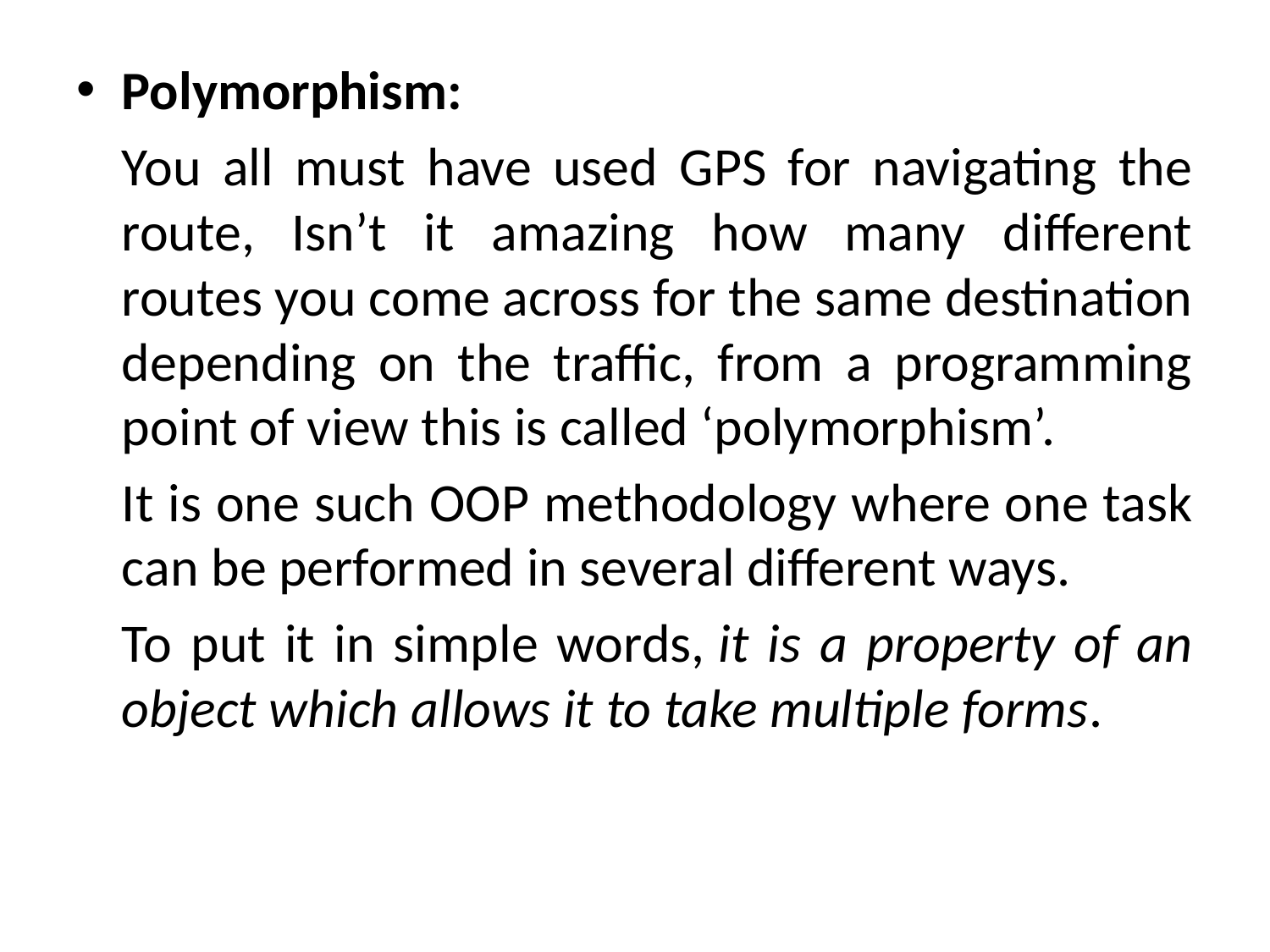

Polymorphism:
	You all must have used GPS for navigating the route, Isn’t it amazing how many different routes you come across for the same destination depending on the traffic, from a programming point of view this is called ‘polymorphism’.
	It is one such OOP methodology where one task can be performed in several different ways.
	To put it in simple words, it is a property of an object which allows it to take multiple forms.